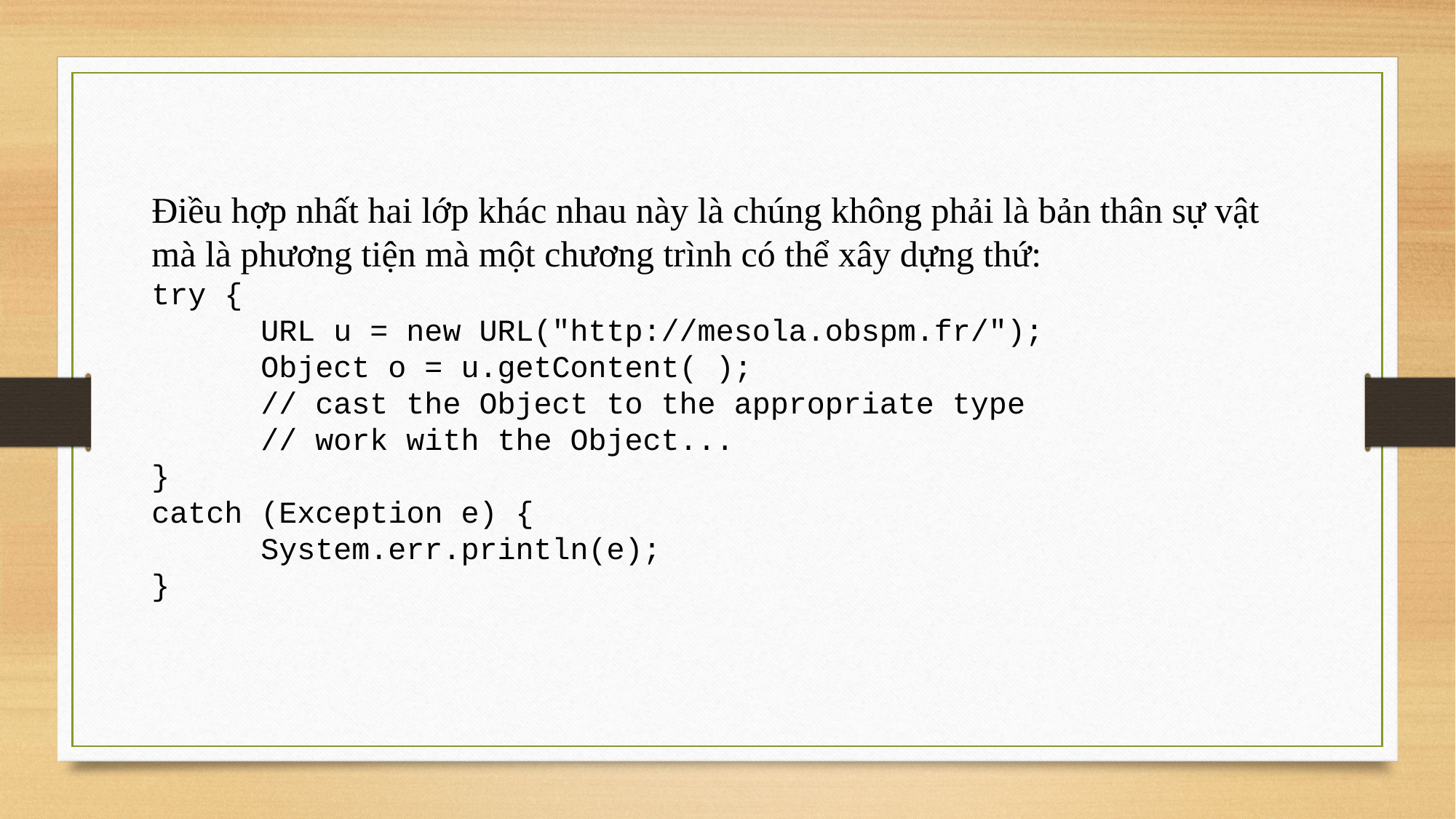

Điều hợp nhất hai lớp khác nhau này là chúng không phải là bản thân sự vật mà là phương tiện mà một chương trình có thể xây dựng thứ:
try {
	URL u = new URL("http://mesola.obspm.fr/");
	Object o = u.getContent( );
	// cast the Object to the appropriate type
	// work with the Object...
}
catch (Exception e) {
	System.err.println(e);
}